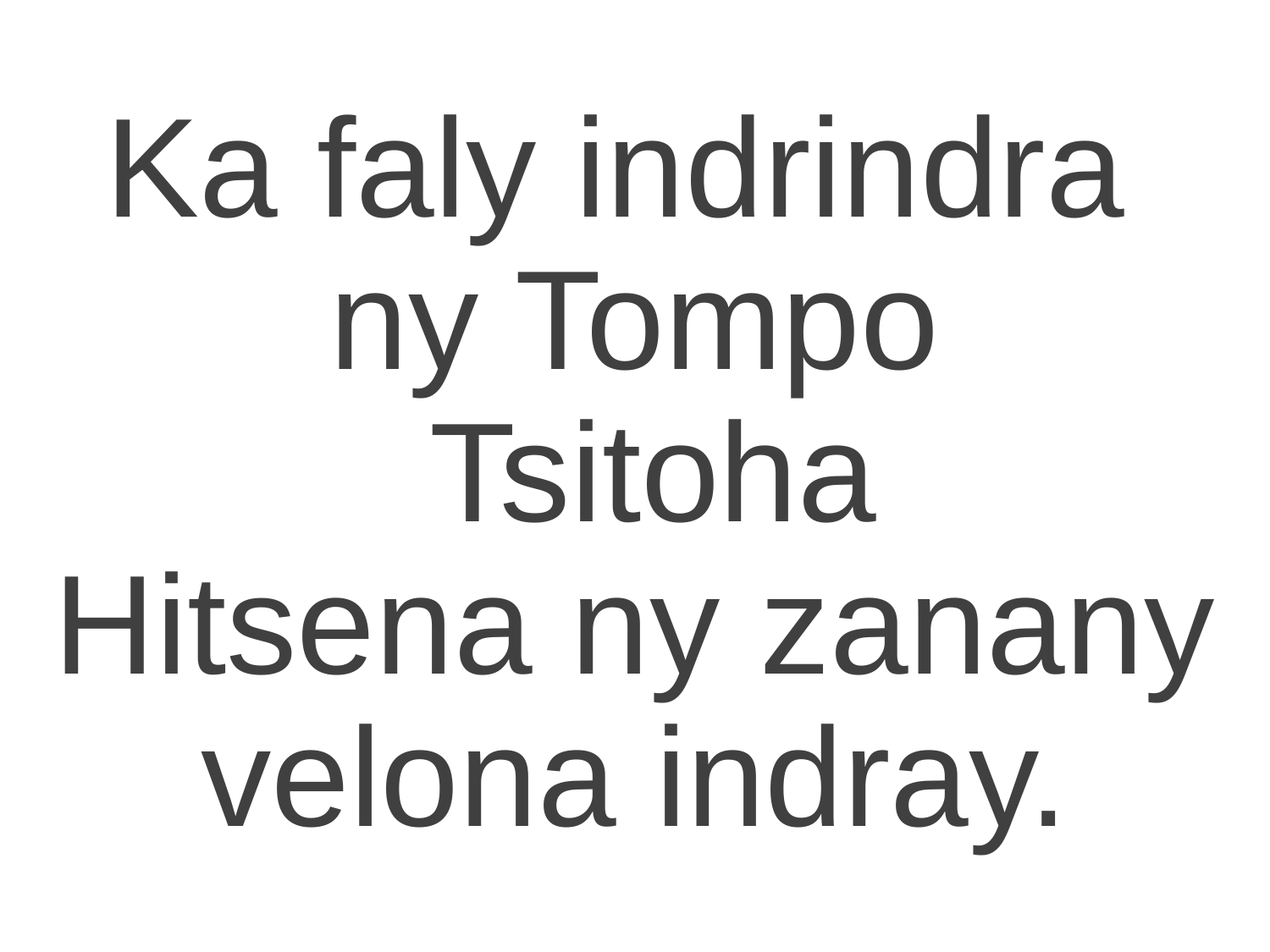

Ka faly indrindra
ny Tompo
 Tsitoha
Hitsena ny zanany velona indray.